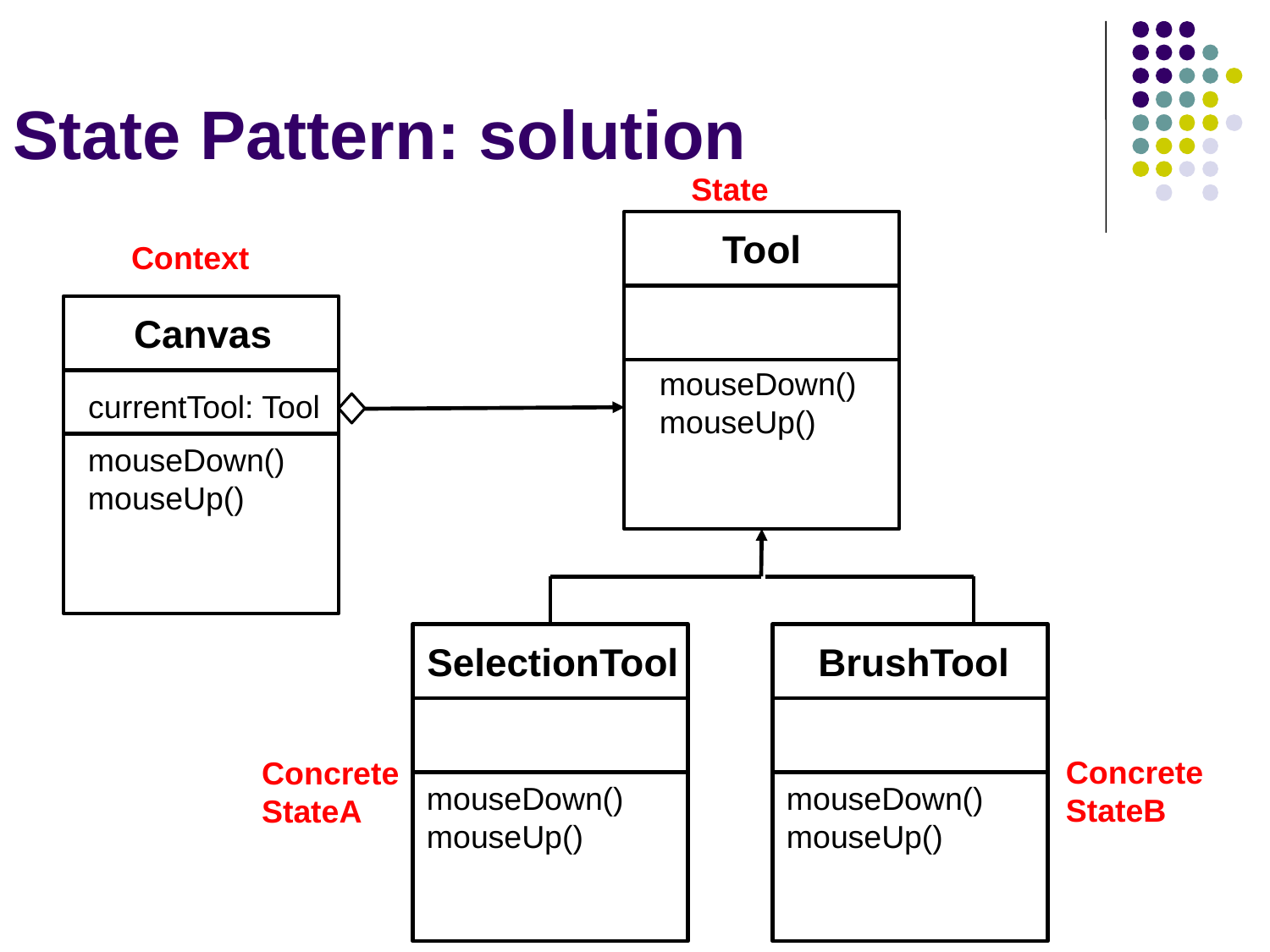

# State Pattern: solution
State

Tool
Context

Canvas
mouseDown()
mouseUp()
currentTool: Tool

mouseDown()
mouseUp()

SelectionTool
BrushTool
Concrete
StateB
Concrete
StateA
mouseDown()
mouseUp()
mouseDown()
mouseUp()